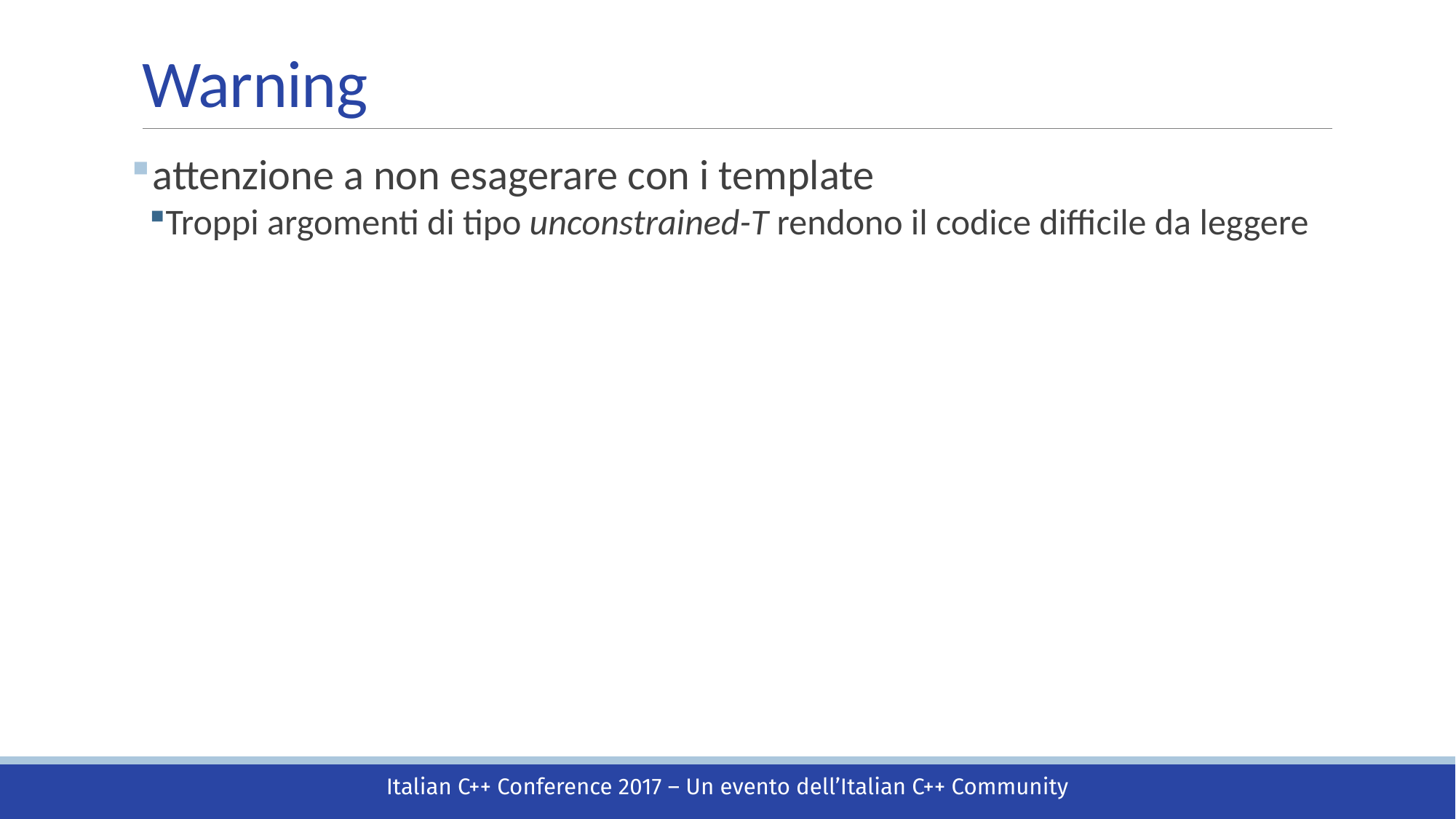

# Warning
attenzione a non esagerare con i template
Troppi argomenti di tipo unconstrained-T rendono il codice difficile da leggere